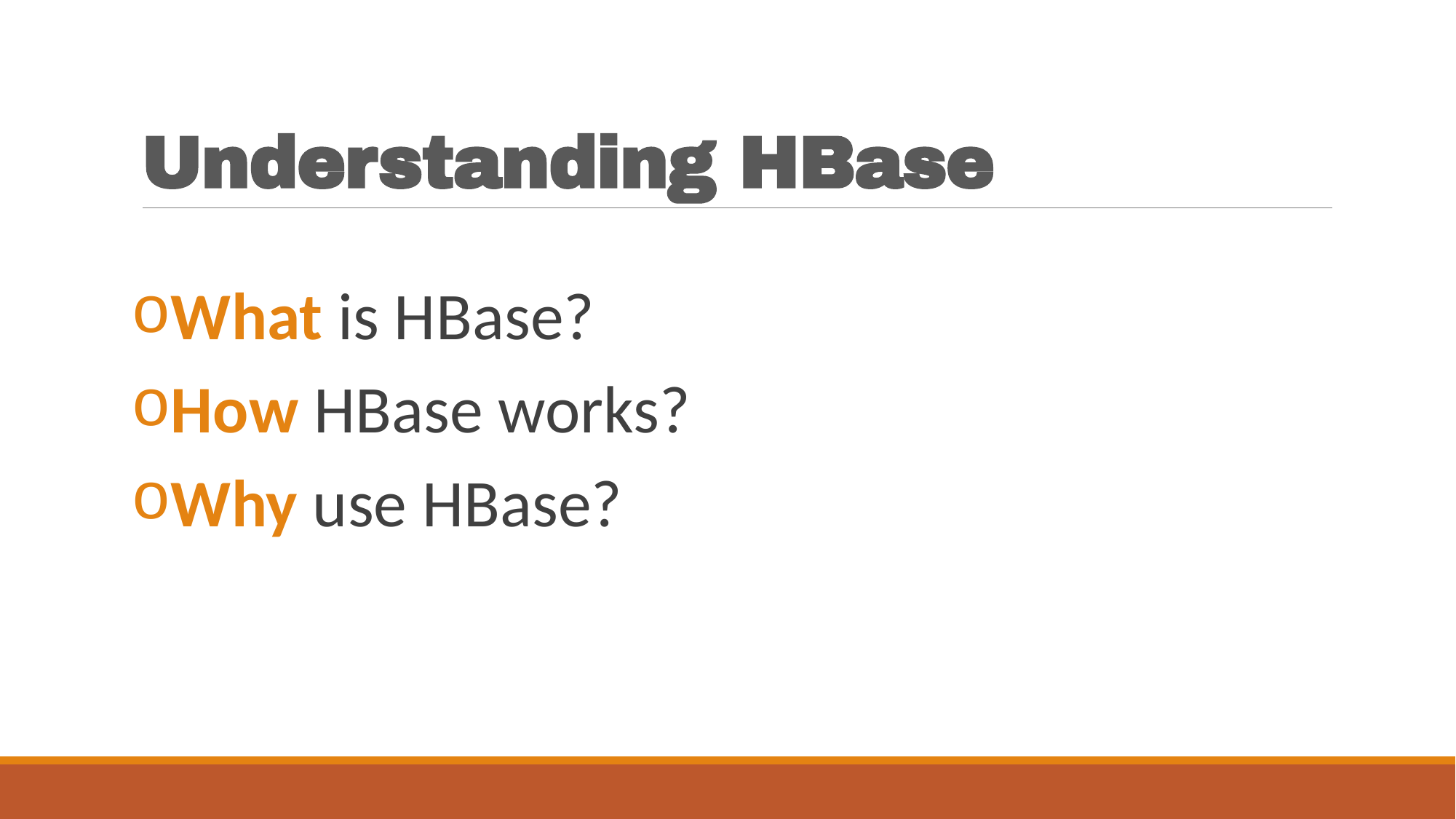

# Understanding HBase
What is HBase?
How HBase works?
Why use HBase?